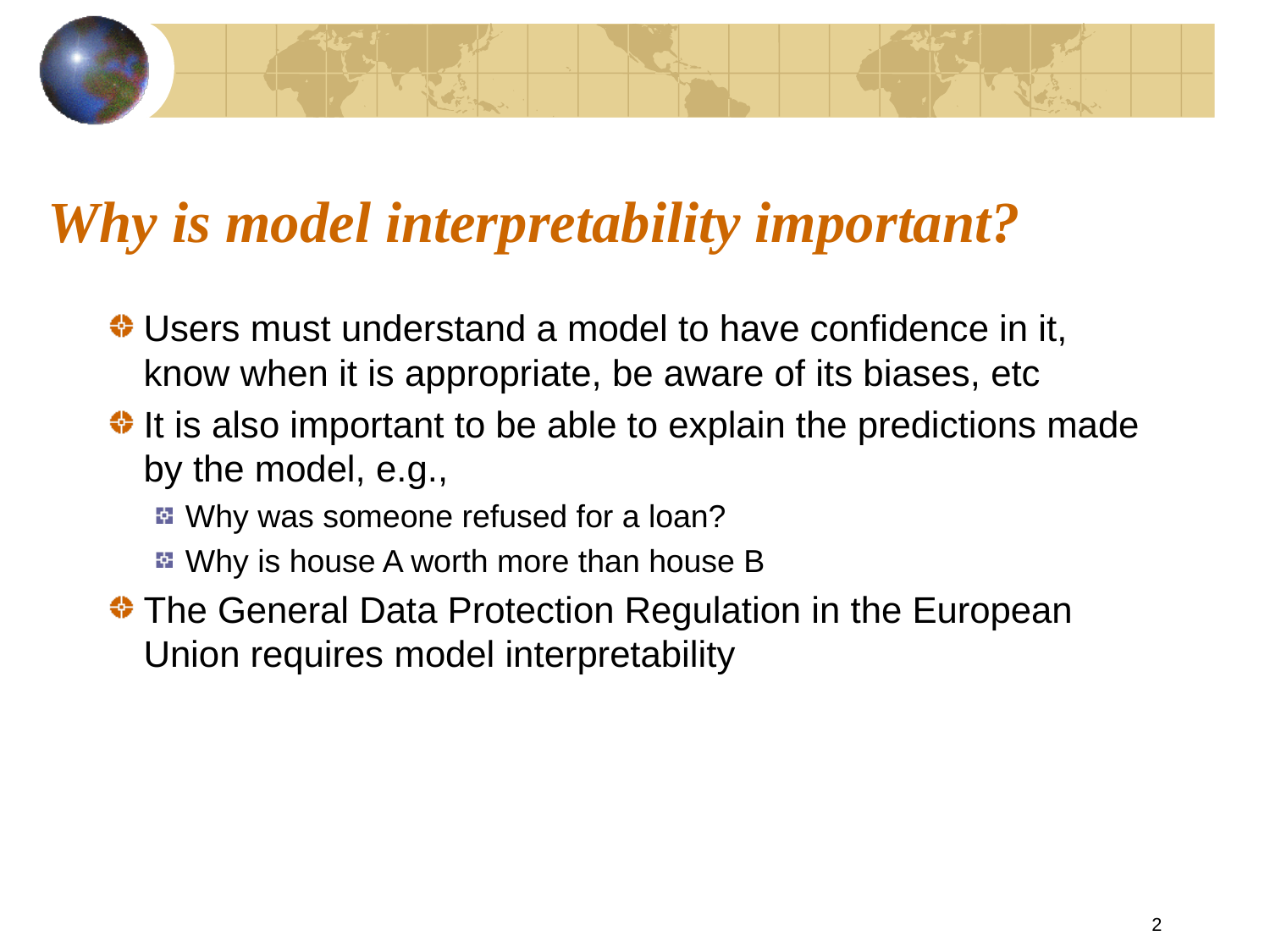

# Why is model interpretability important?
Users must understand a model to have confidence in it, know when it is appropriate, be aware of its biases, etc
It is also important to be able to explain the predictions made by the model, e.g.,
Why was someone refused for a loan?
Why is house A worth more than house B
The General Data Protection Regulation in the European Union requires model interpretability

2